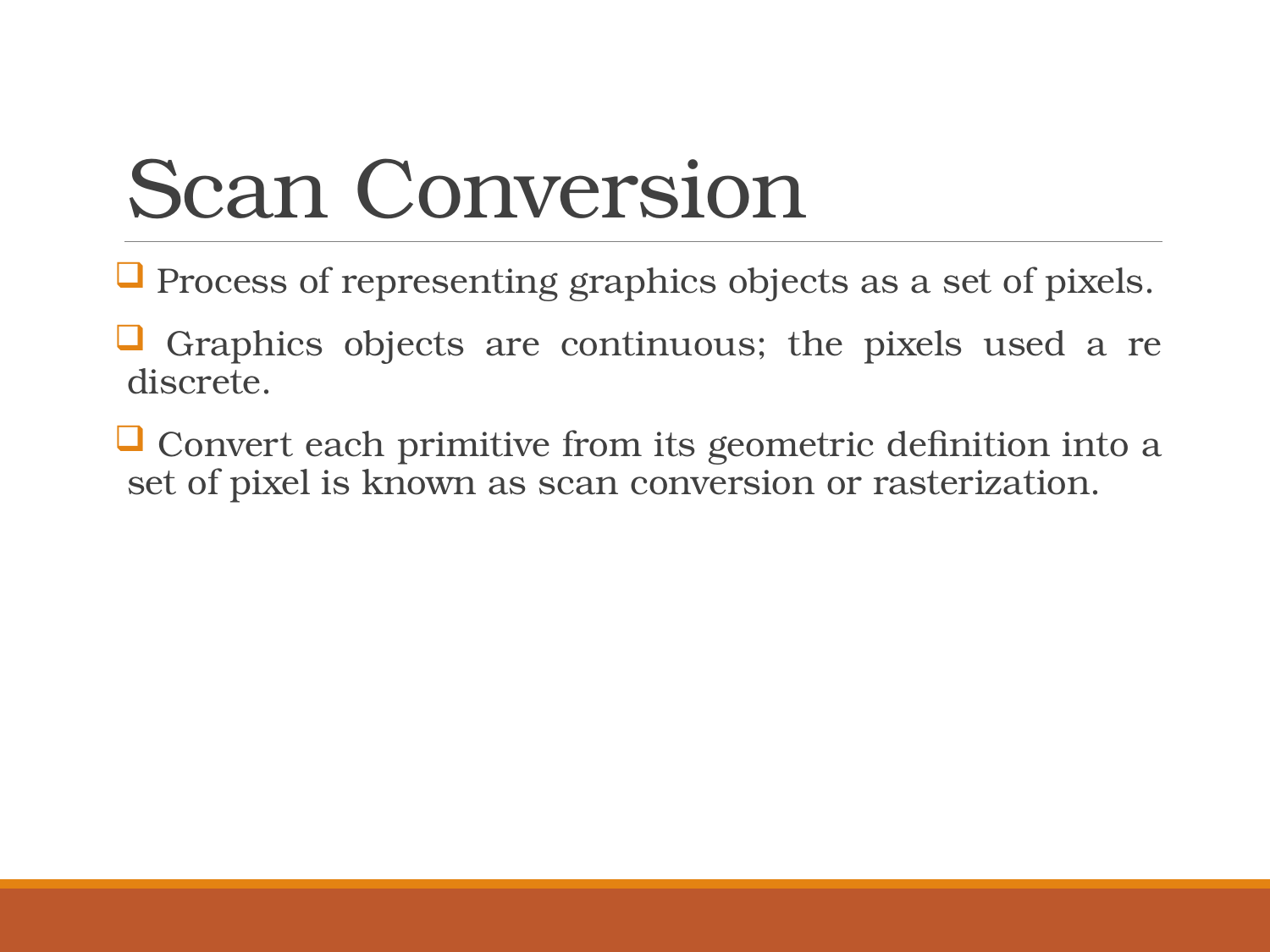

# Scan Conversion
 Process of representing graphics objects as a set of pixels.
 Graphics objects are continuous; the pixels used a re discrete.
 Convert each primitive from its geometric definition into a set of pixel is known as scan conversion or rasterization.